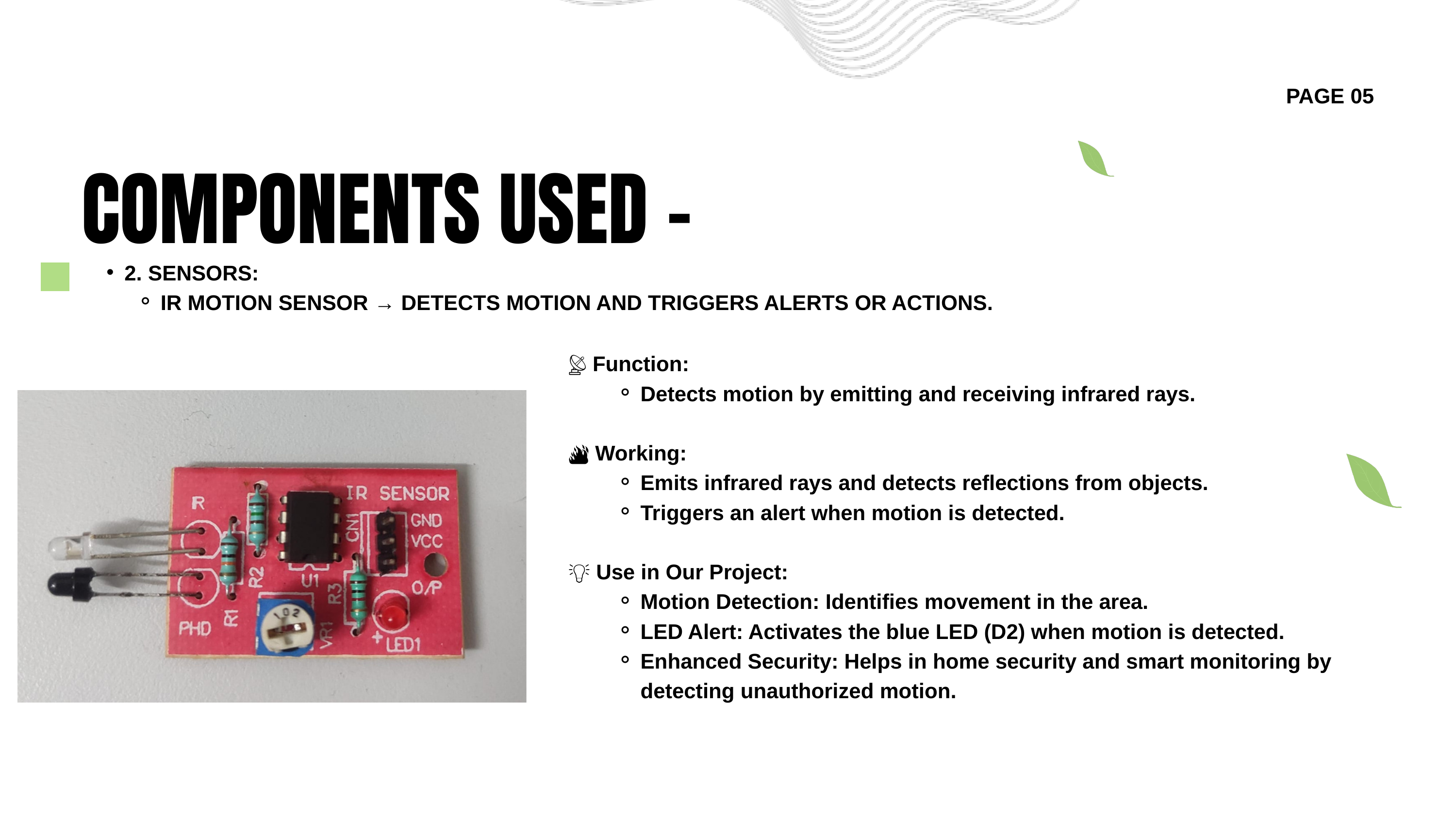

PAGE 05

COMPONENTS USED -
2. SENSORS:
IR MOTION SENSOR → DETECTS MOTION AND TRIGGERS ALERTS OR ACTIONS.

📡 Function:
Detects motion by emitting and receiving infrared rays.

🔥 Working:
Emits infrared rays and detects reflections from objects.
Triggers an alert when motion is detected.

💡 Use in Our Project:
Motion Detection: Identifies movement in the area.
LED Alert: Activates the blue LED (D2) when motion is detected.
Enhanced Security: Helps in home security and smart monitoring by detecting unauthorized motion.